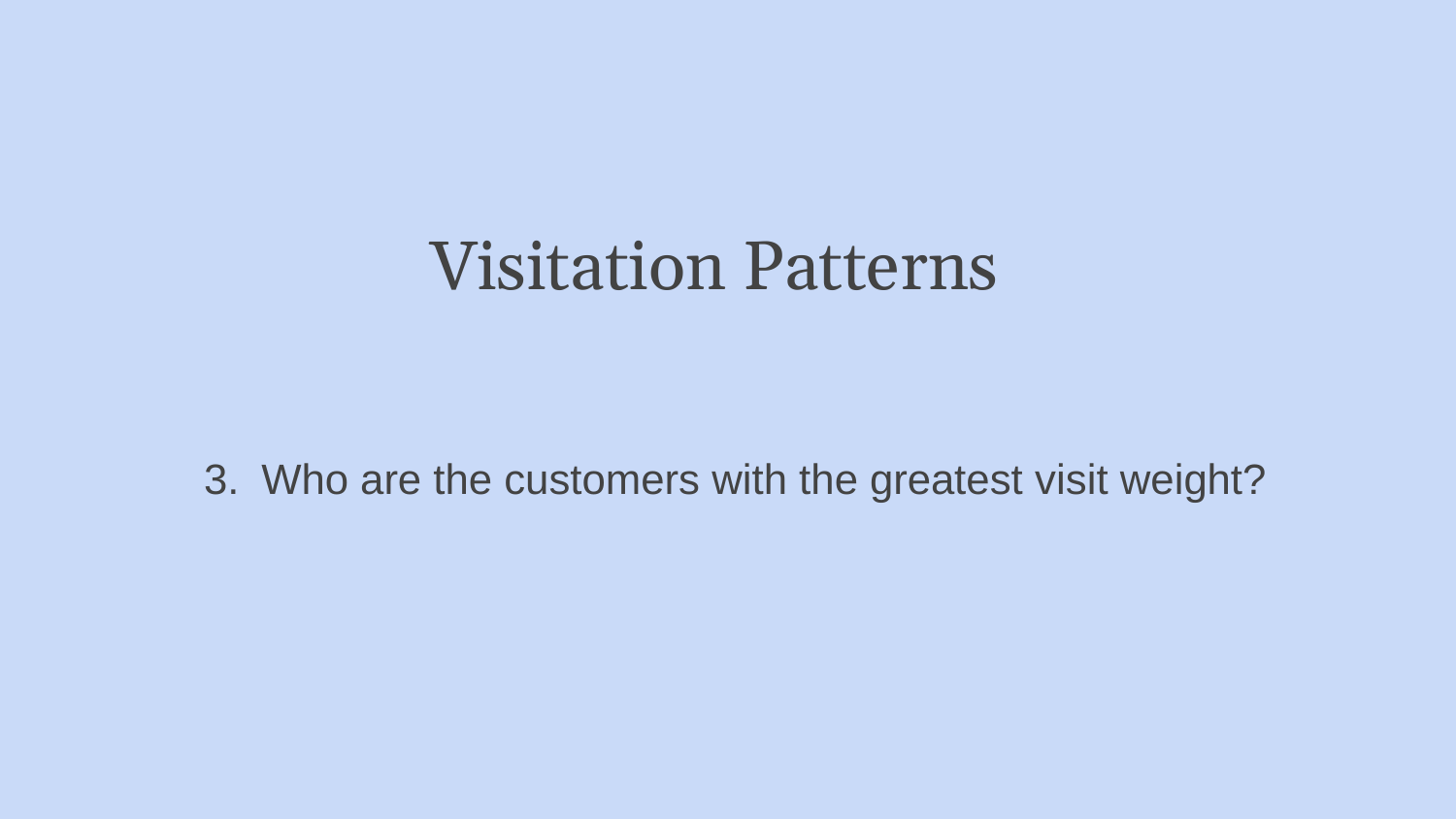

# Visitation Patterns
F
V
Who are the customers with the greatest visit weight?